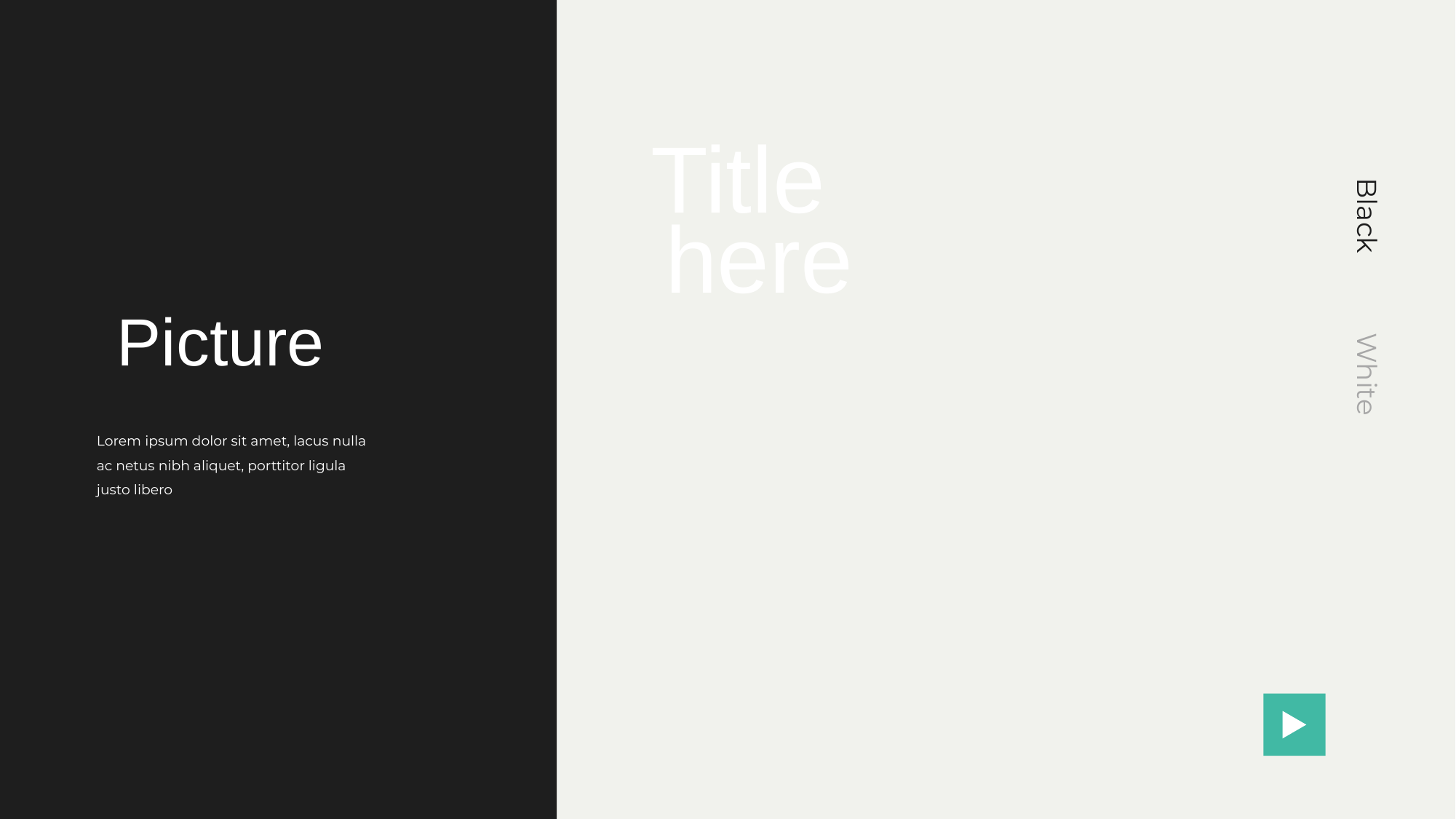

Title
here
Black
Picture
White
Lorem ipsum dolor sit amet, lacus nulla ac netus nibh aliquet, porttitor ligula justo libero